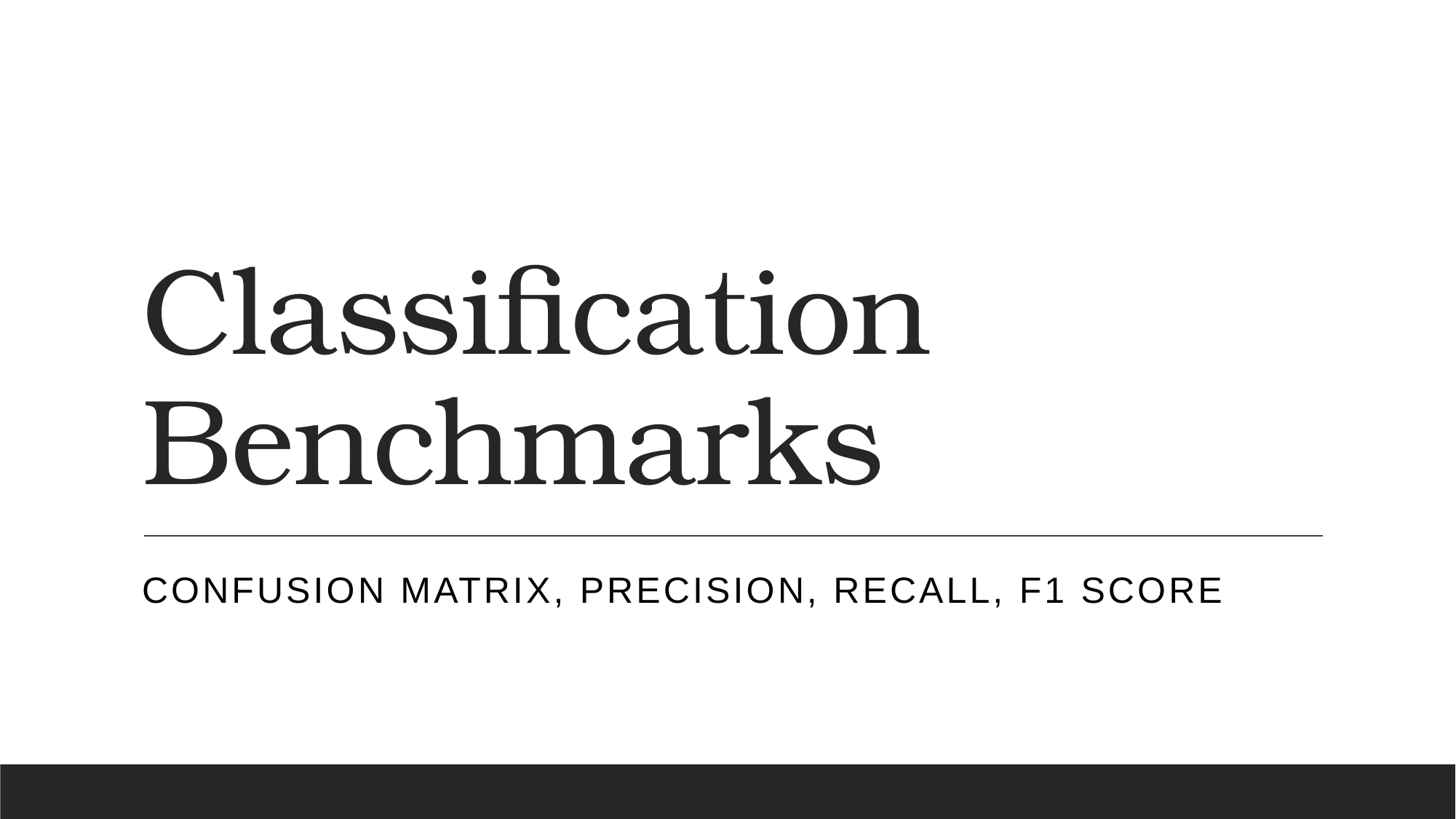

# Classification Benchmarks
Confusion Matrix, Precision, Recall, F1 Score